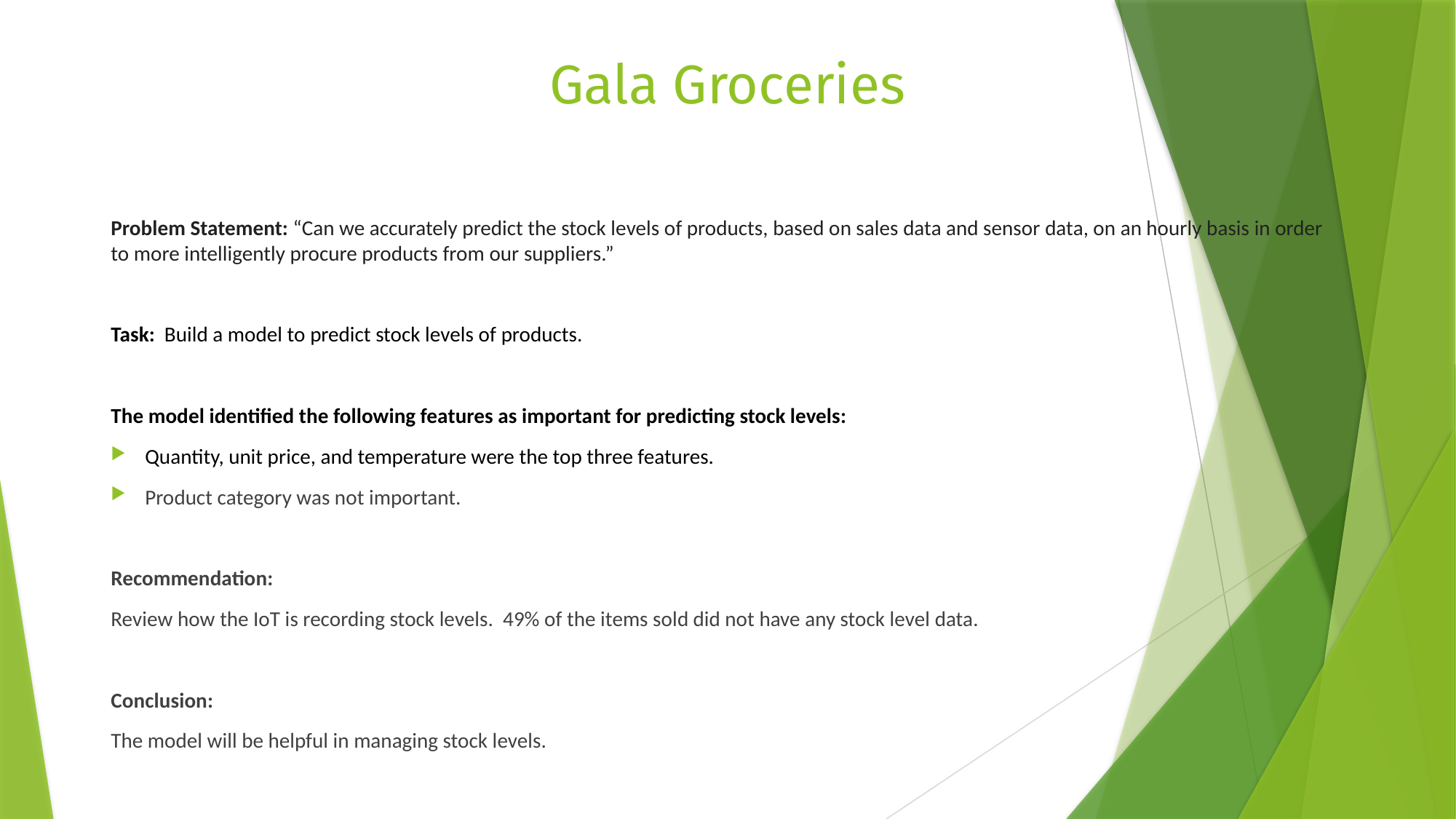

# Gala Groceries
Problem Statement: “Can we accurately predict the stock levels of products, based on sales data and sensor data, on an hourly basis in order to more intelligently procure products from our suppliers.”

Task:  Build a model to predict stock levels of products.

The model identified the following features as important for predicting stock levels:
Quantity, unit price, and temperature were the top three features.
Product category was not important.

Recommendation:
Review how the IoT is recording stock levels.  49% of the items sold did not have any stock level data.

Conclusion:
The model will be helpful in managing stock levels.